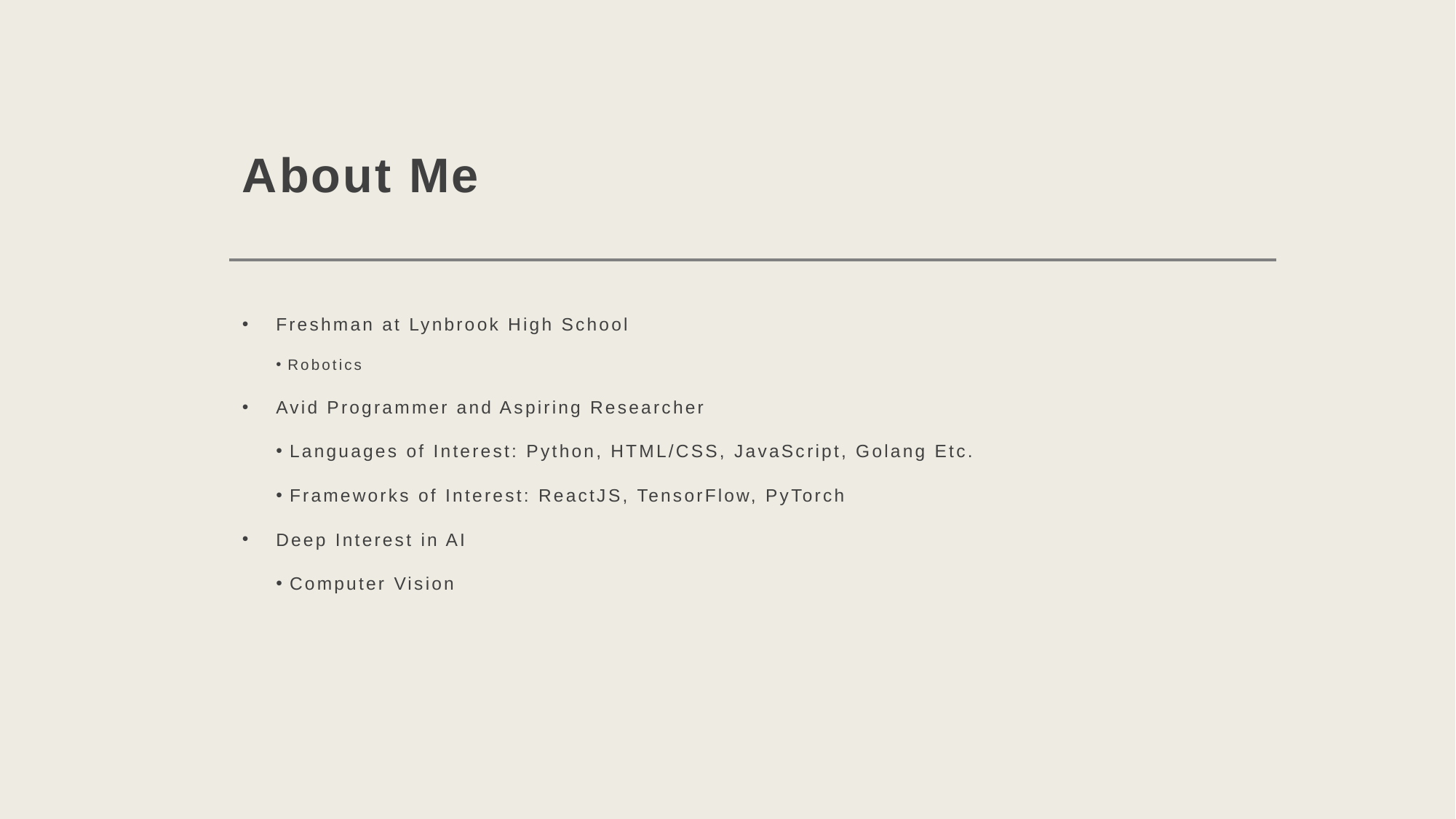

# About Me
Freshman at Lynbrook High School
 Robotics
Avid Programmer and Aspiring Researcher
 Languages of Interest: Python, HTML/CSS, JavaScript, Golang Etc.
 Frameworks of Interest: ReactJS, TensorFlow, PyTorch
Deep Interest in AI
 Computer Vision